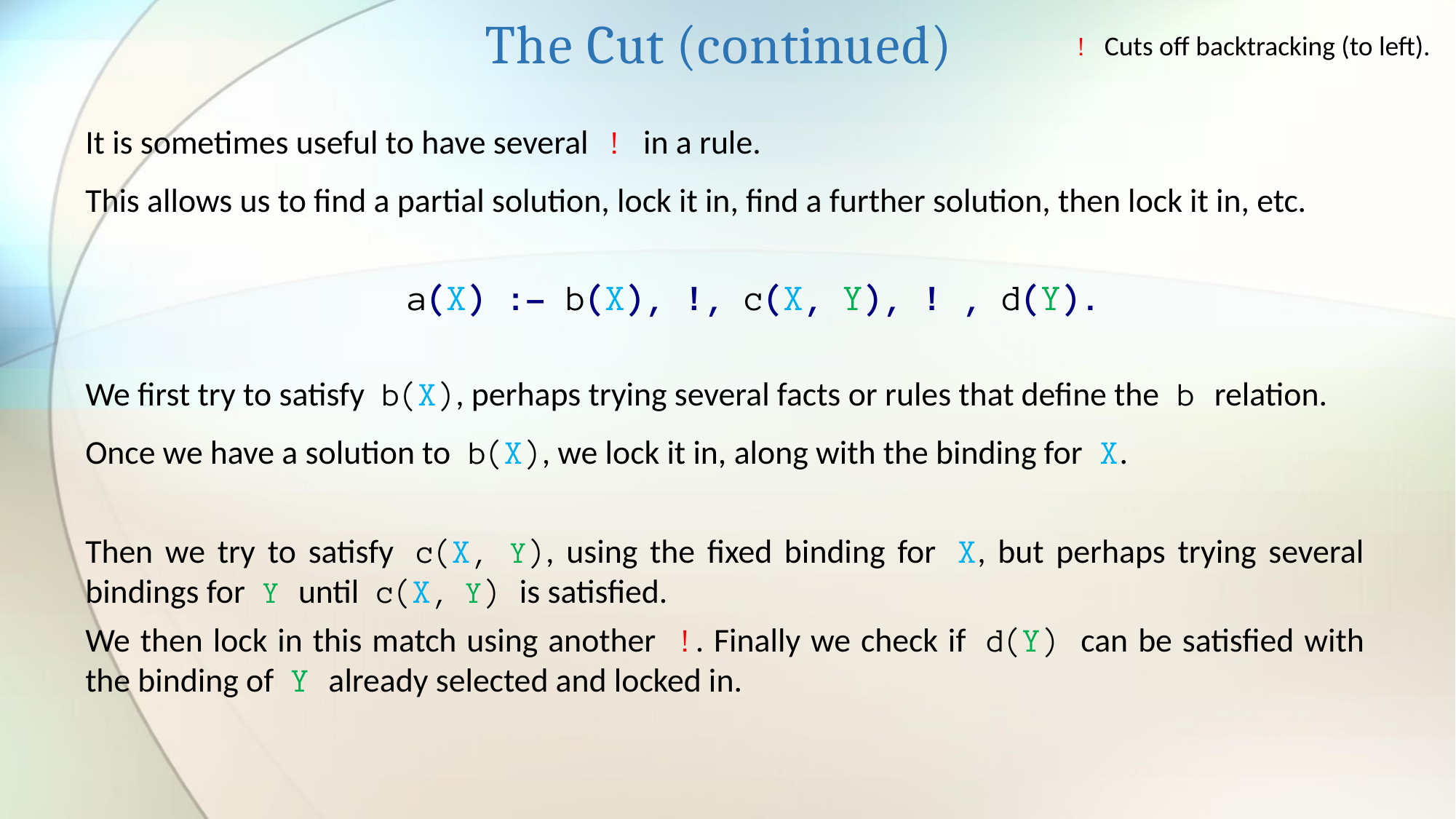

The Cut (continued)
! Cuts off backtracking (to left).
It is sometimes useful to have several ! in a rule.
This allows us to find a partial solution, lock it in, find a further solution, then lock it in, etc.
a(X) :- b(X), !, c(X, Y), ! , d(Y).
We first try to satisfy b(X), perhaps trying several facts or rules that define the b relation.
Once we have a solution to b(X), we lock it in, along with the binding for X.
Then we try to satisfy c(X, Y), using the fixed binding for X, but perhaps trying several bindings for Y until c(X, Y) is satisfied.
We then lock in this match using another !. Finally we check if d(Y) can be satisfied with the binding of Y already selected and locked in.